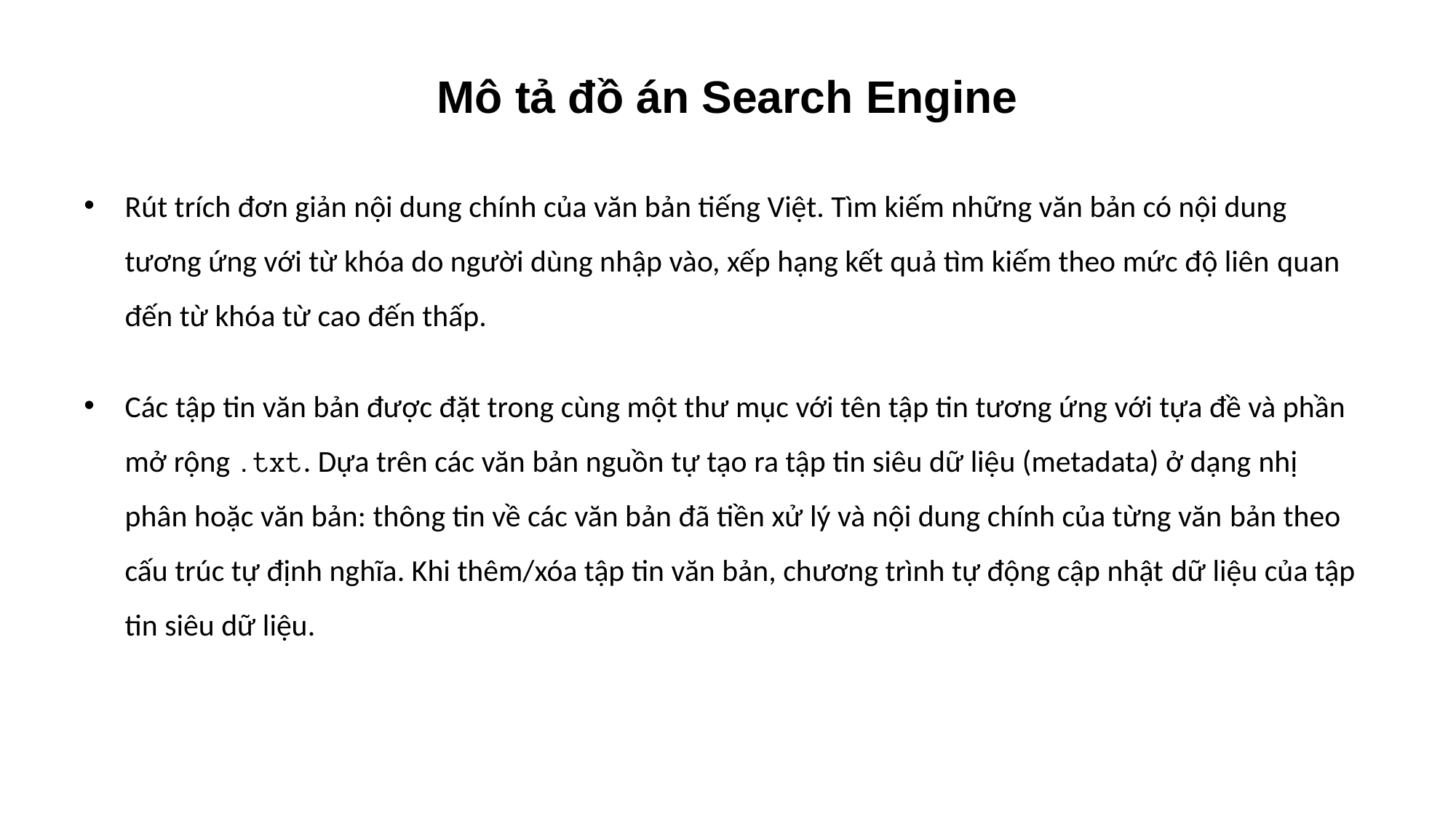

Mô tả đồ án Search Engine
Rút trích đơn giản nội dung chính của văn bản tiếng Việt. Tìm kiếm những văn bản có nội dung tương ứng với từ khóa do người dùng nhập vào, xếp hạng kết quả tìm kiếm theo mức độ liên quan đến từ khóa từ cao đến thấp.
Các tập tin văn bản được đặt trong cùng một thư mục với tên tập tin tương ứng với tựa đề và phần mở rộng .txt. Dựa trên các văn bản nguồn tự tạo ra tập tin siêu dữ liệu (metadata) ở dạng nhị phân hoặc văn bản: thông tin về các văn bản đã tiền xử lý và nội dung chính của từng văn bản theo cấu trúc tự định nghĩa. Khi thêm/xóa tập tin văn bản, chương trình tự động cập nhật dữ liệu của tập tin siêu dữ liệu.